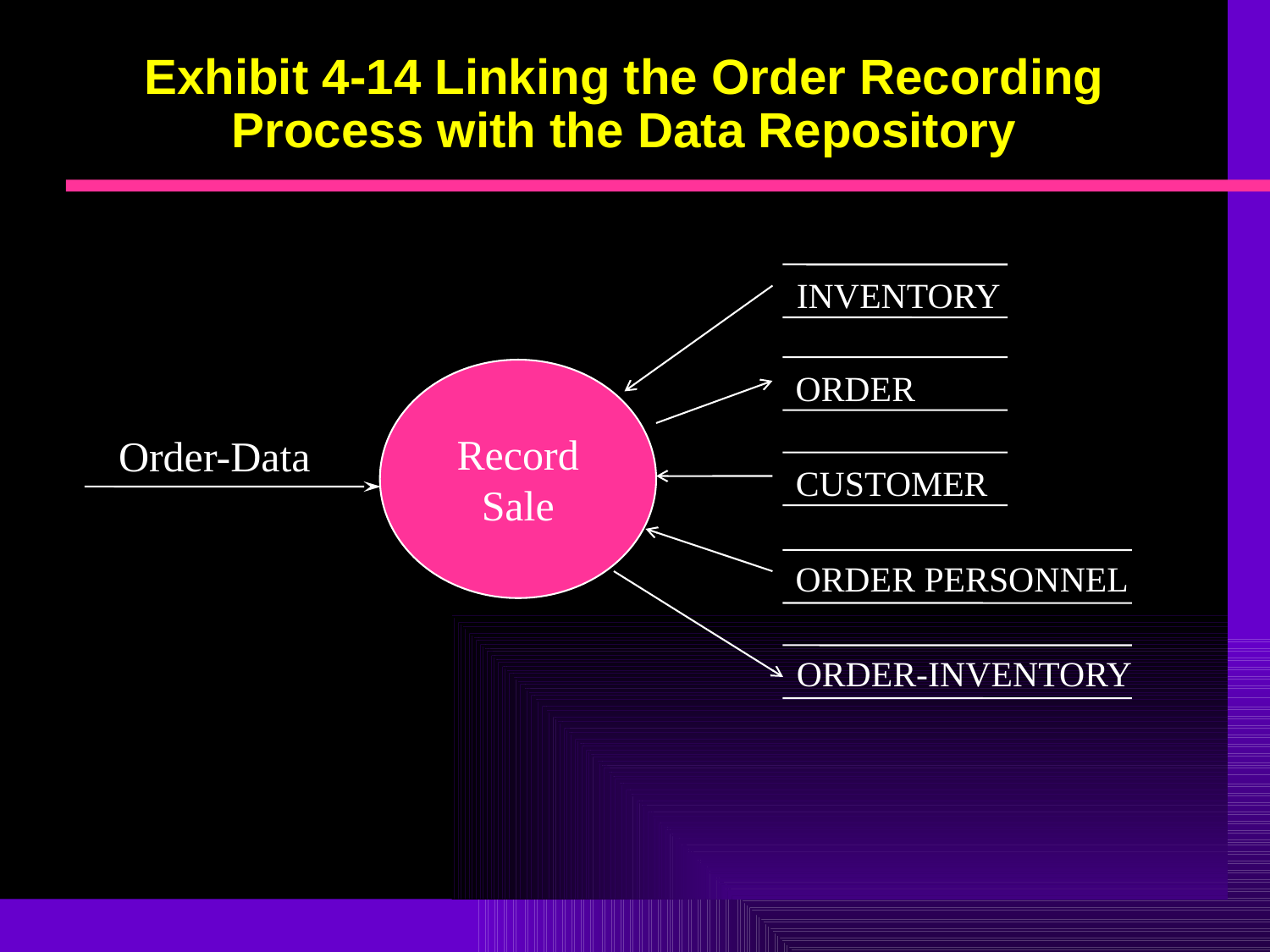

# Exhibit 4-14 Linking the Order Recording Process with the Data Repository

INVENTORY

Record
Sale
ORDER

Order-Data

CUSTOMER

ORDER PERSONNEL

ORDER-INVENTORY